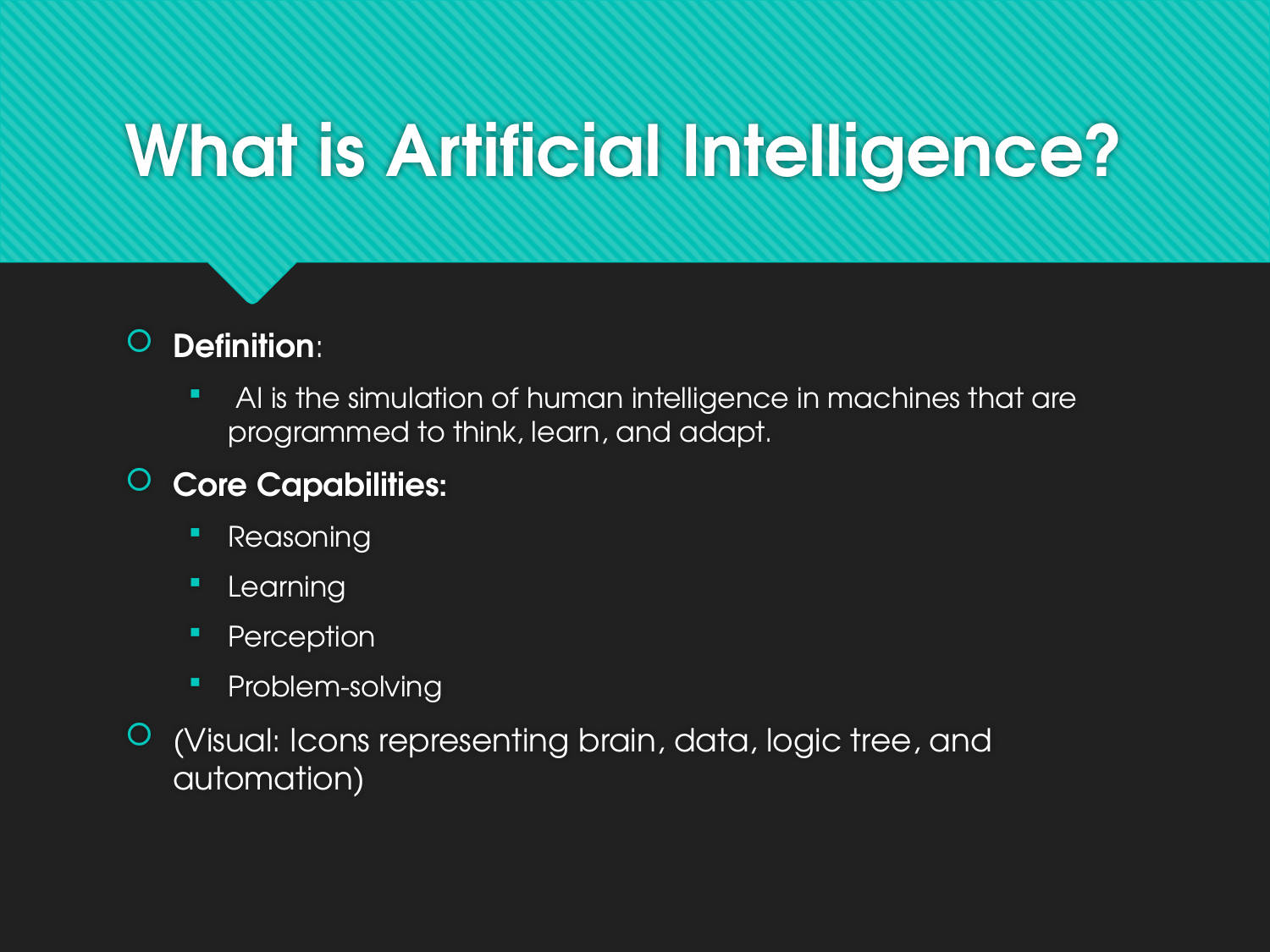

# What is Artificial Intelligence?
Definition:
 AI is the simulation of human intelligence in machines that are programmed to think, learn, and adapt.
Core Capabilities:
Reasoning
Learning
Perception
Problem-solving
(Visual: Icons representing brain, data, logic tree, and automation)